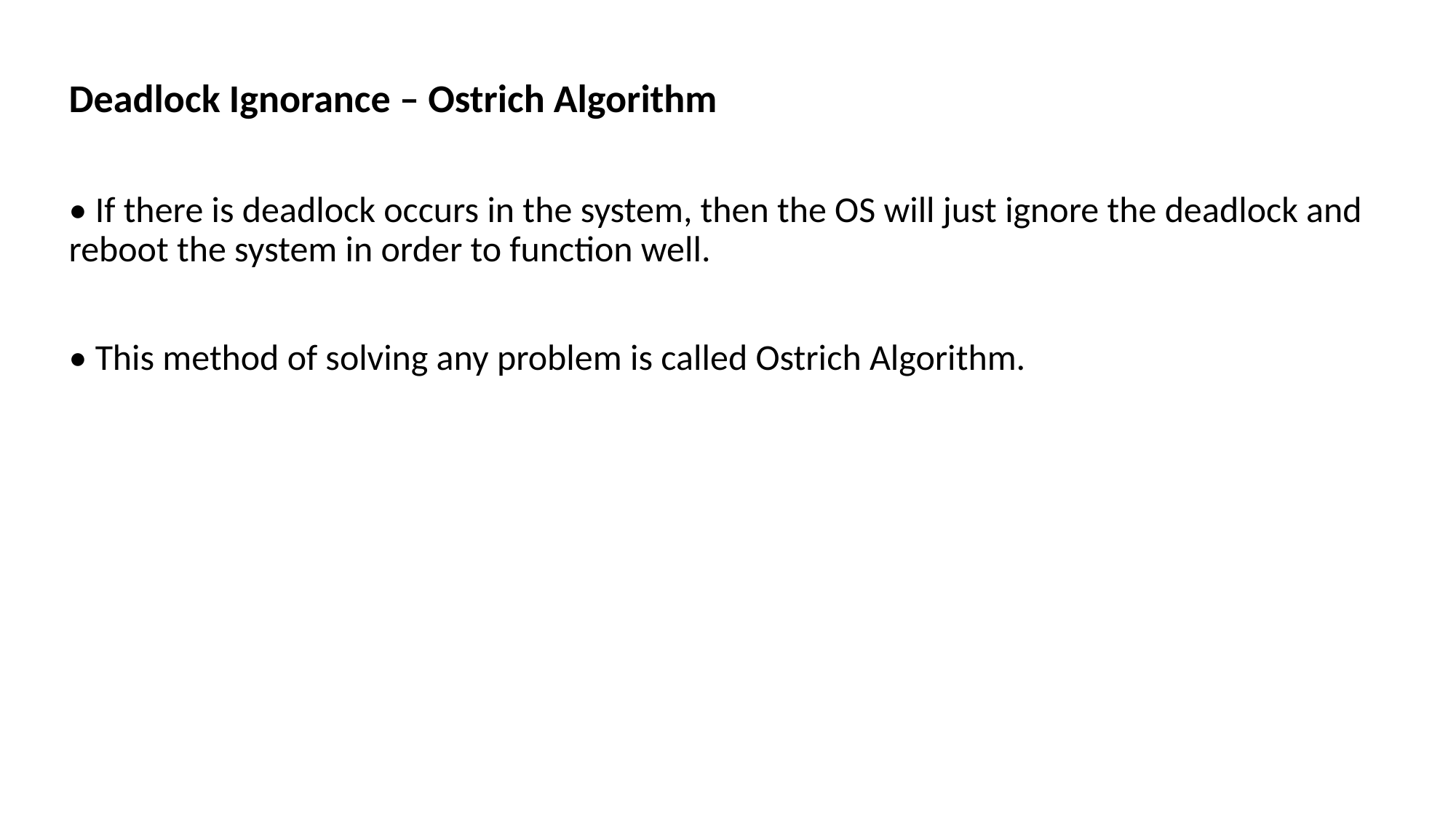

Deadlock Ignorance – Ostrich Algorithm

• If there is deadlock occurs in the system, then the OS will just ignore the deadlock and reboot the system in order to function well.

• This method of solving any problem is called Ostrich Algorithm.